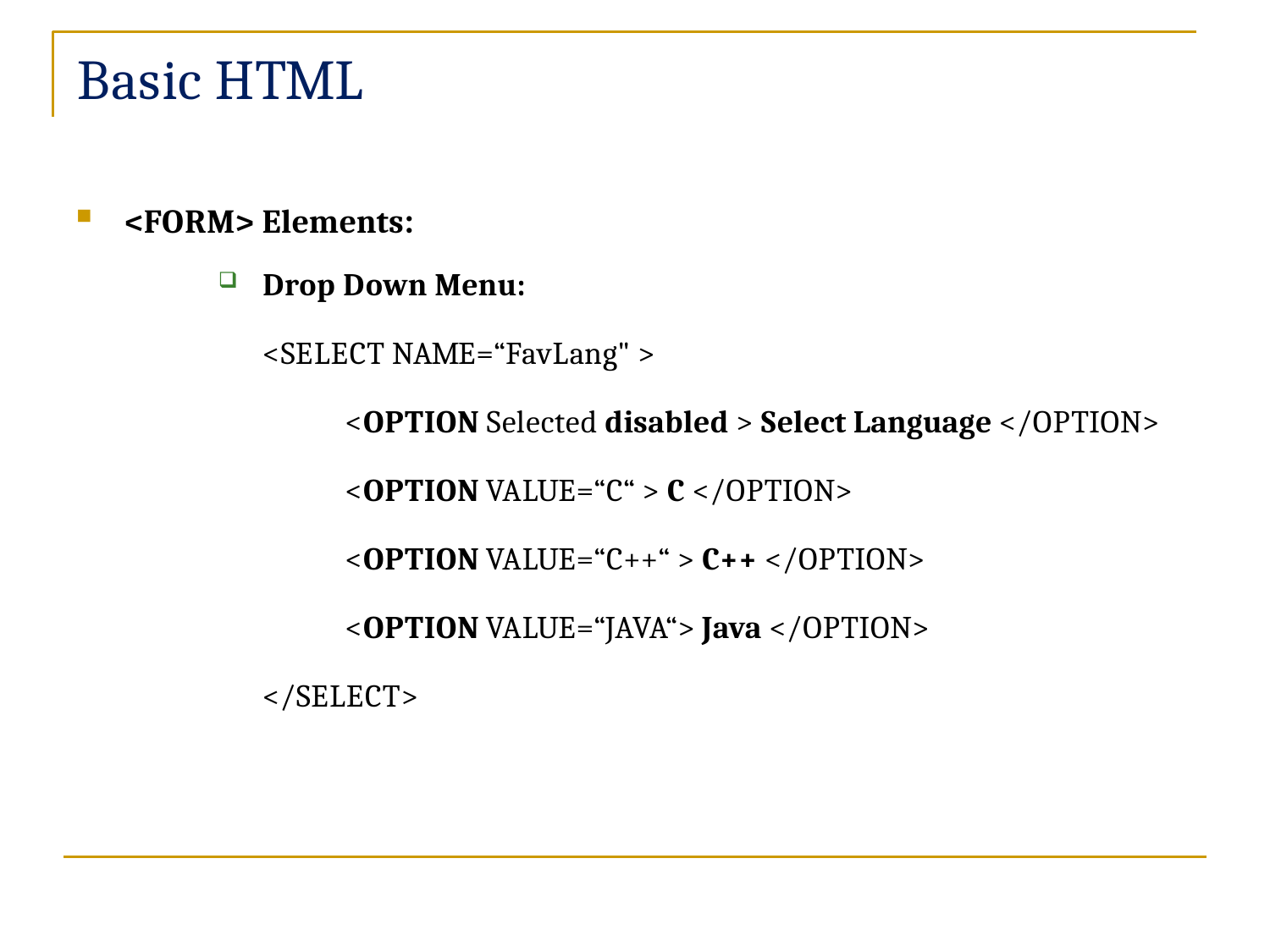

# Basic HTML
<FORM> Elements:
Drop Down Menu:
<SELECT NAME=“FavLang" >
<OPTION Selected disabled > Select Language </OPTION>
<OPTION VALUE=“C“ > C </OPTION>
<OPTION VALUE=“C++“ > C++ </OPTION>
<OPTION VALUE=“JAVA“> Java </OPTION>
</SELECT>